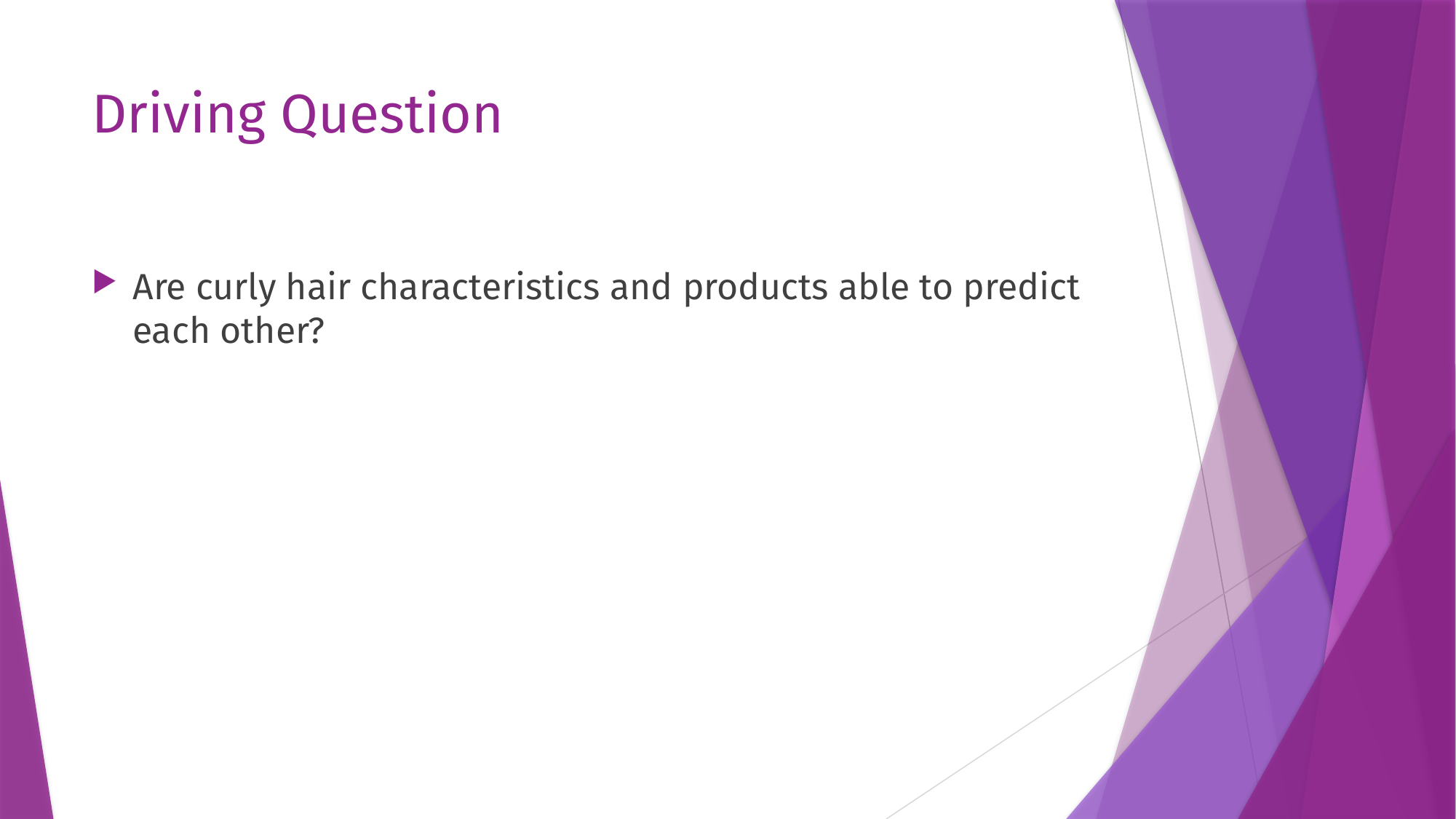

# Driving Question
Are curly hair characteristics and products able to predict each other?